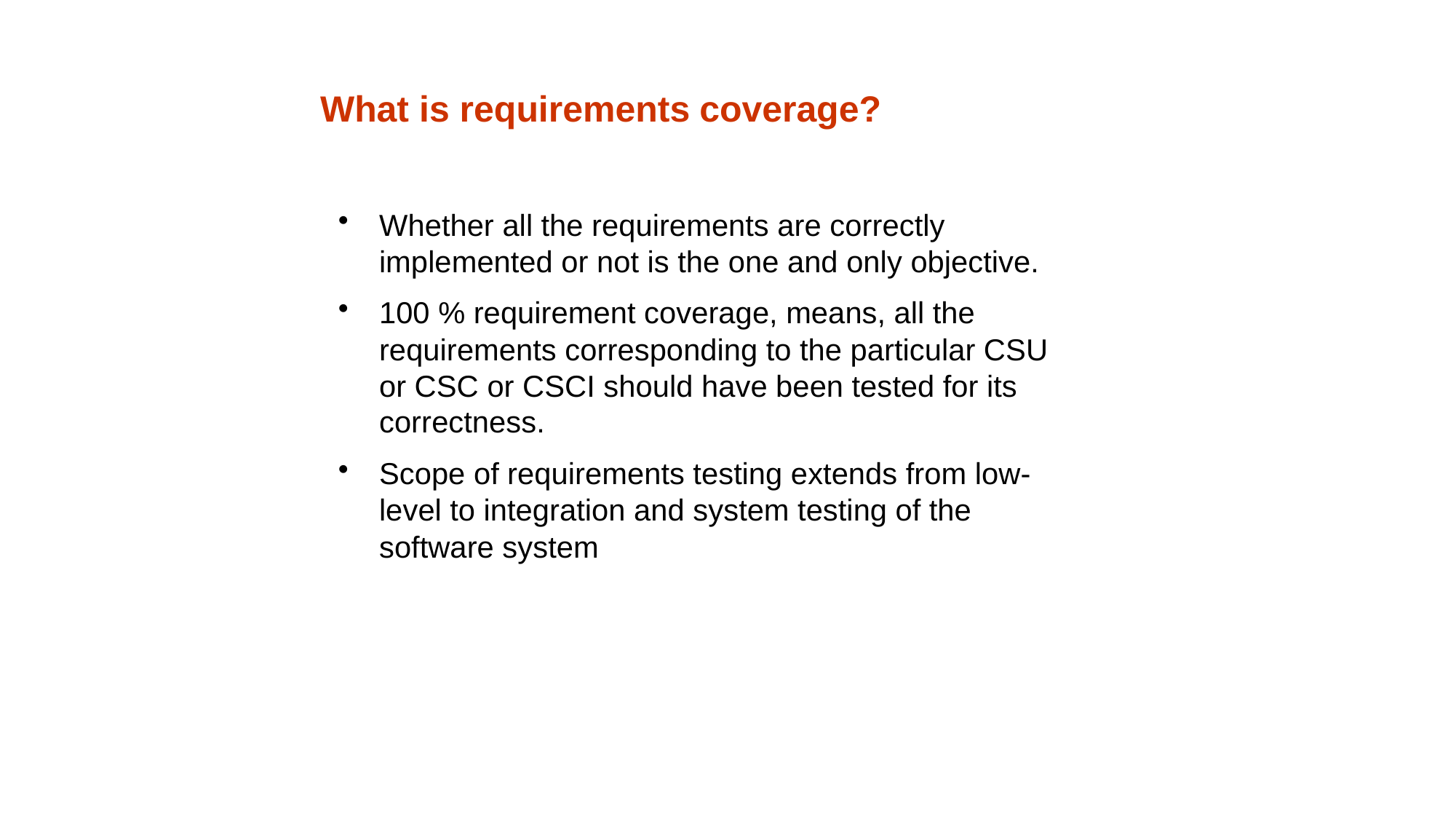

# What is requirements coverage?
Whether all the requirements are correctly implemented or not is the one and only objective.
100 % requirement coverage, means, all the requirements corresponding to the particular CSU or CSC or CSCI should have been tested for its correctness.
Scope of requirements testing extends from low-level to integration and system testing of the software system
45